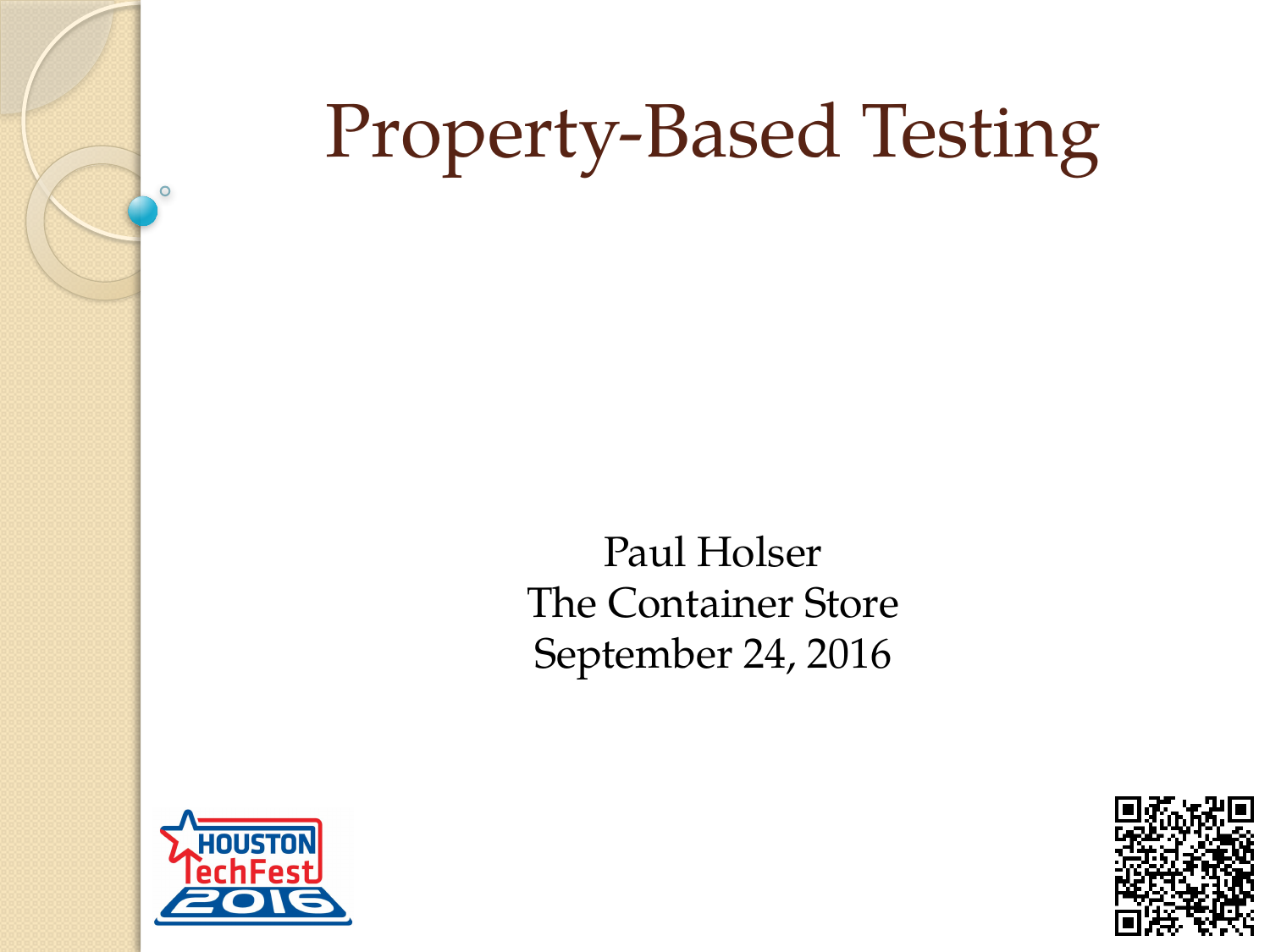

# Property-Based Testing
Paul Holser
The Container Store
September 24, 2016